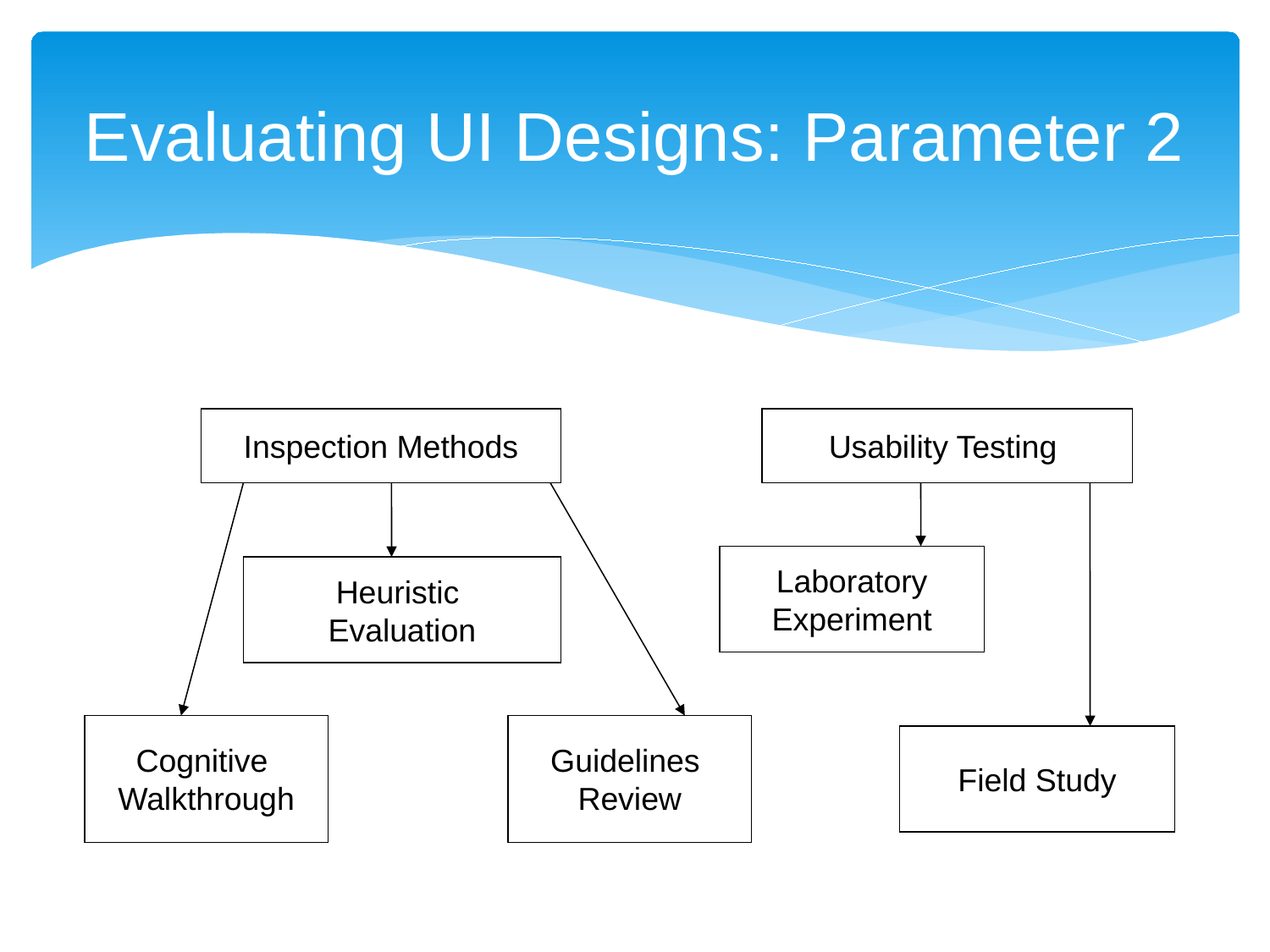

# Evaluating UI Designs: Parameter 2
Inspection Methods
Usability Testing

Laboratory
Experiment
Heuristic
Evaluation
Cognitive
Walkthrough
Guidelines
Review
Field Study